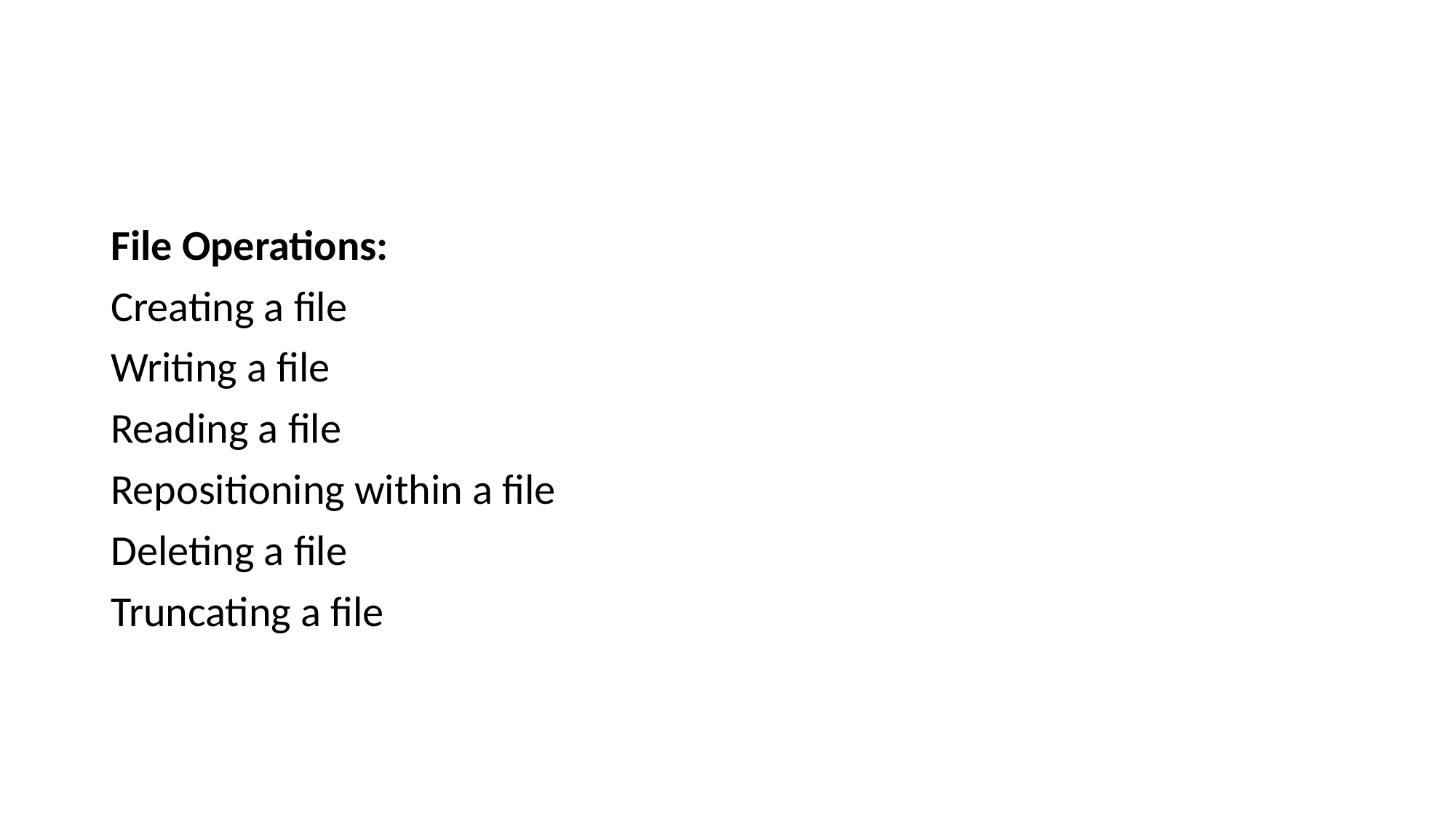

#
File Operations:
Creating a file
Writing a file
Reading a file
Repositioning within a file
Deleting a file
Truncating a file